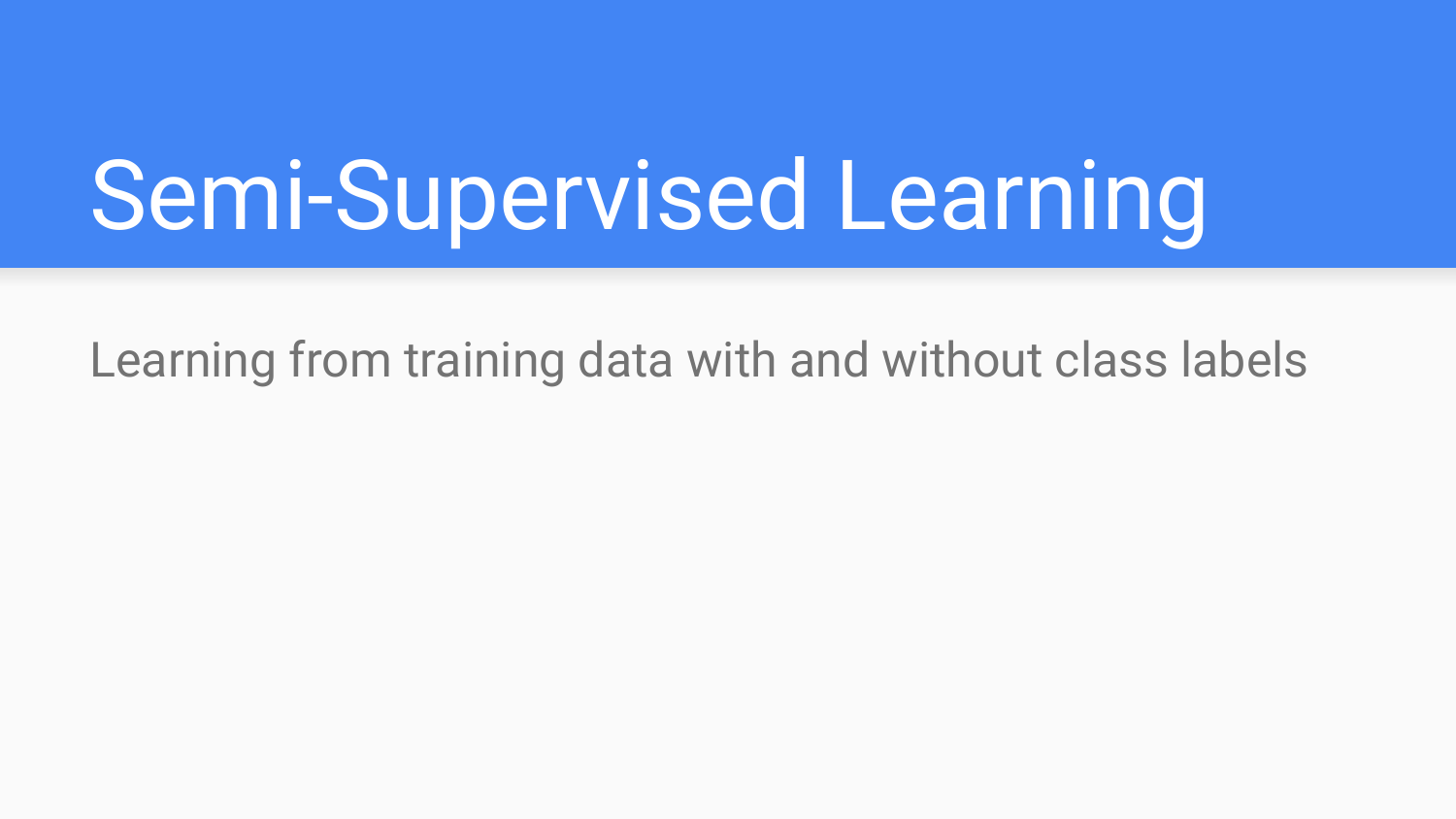

# Semi-Supervised Learning
Learning from training data with and without class labels